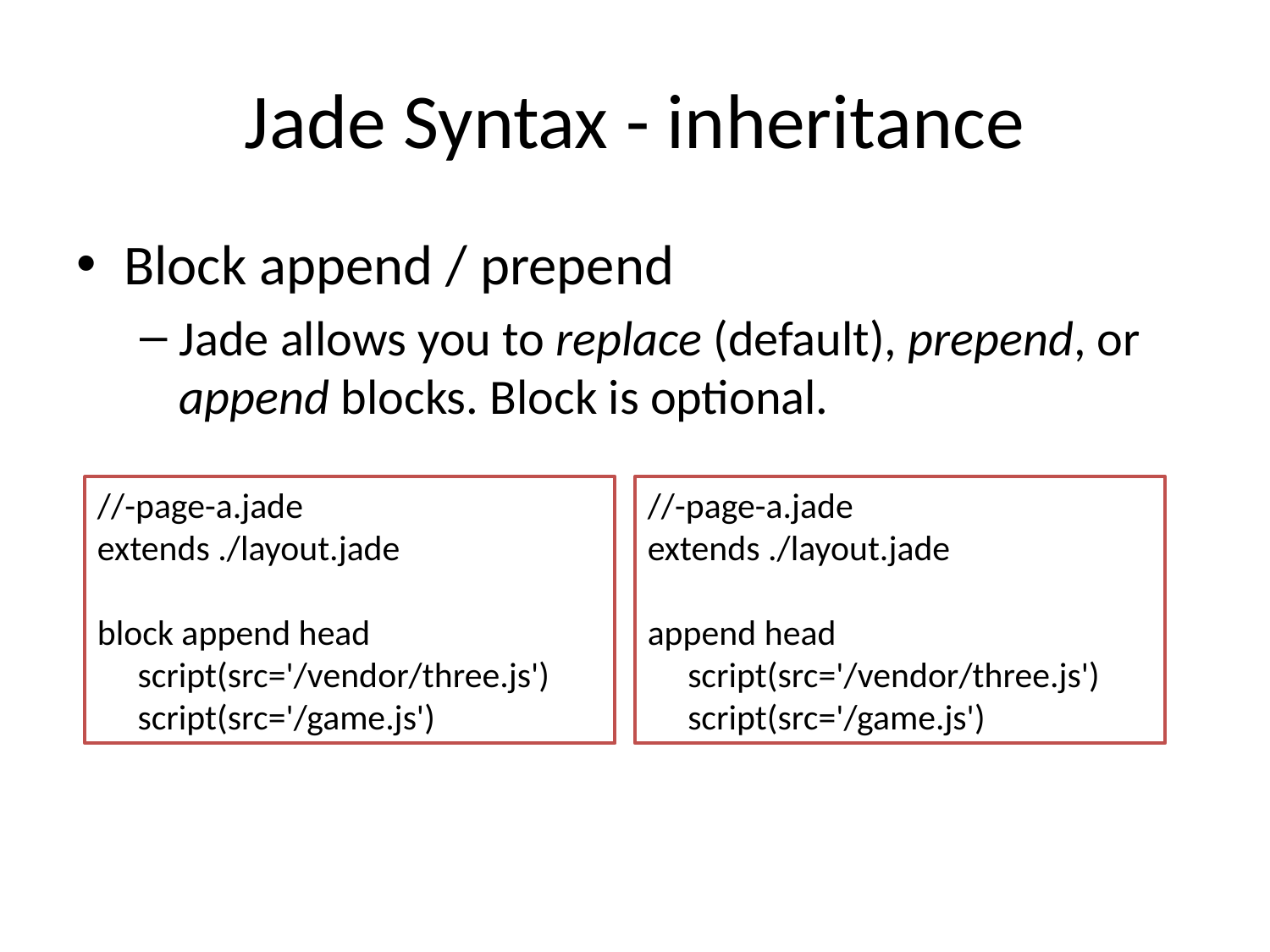

# Jade Syntax - inheritance
Block append / prepend
Jade allows you to replace (default), prepend, or append blocks. Block is optional.

//-page-a.jade
extends ./layout.jade

block append head
     script(src='/vendor/three.js')
     script(src='/game.js')
//-page-a.jade
extends ./layout.jade

append head
     script(src='/vendor/three.js')
     script(src='/game.js')